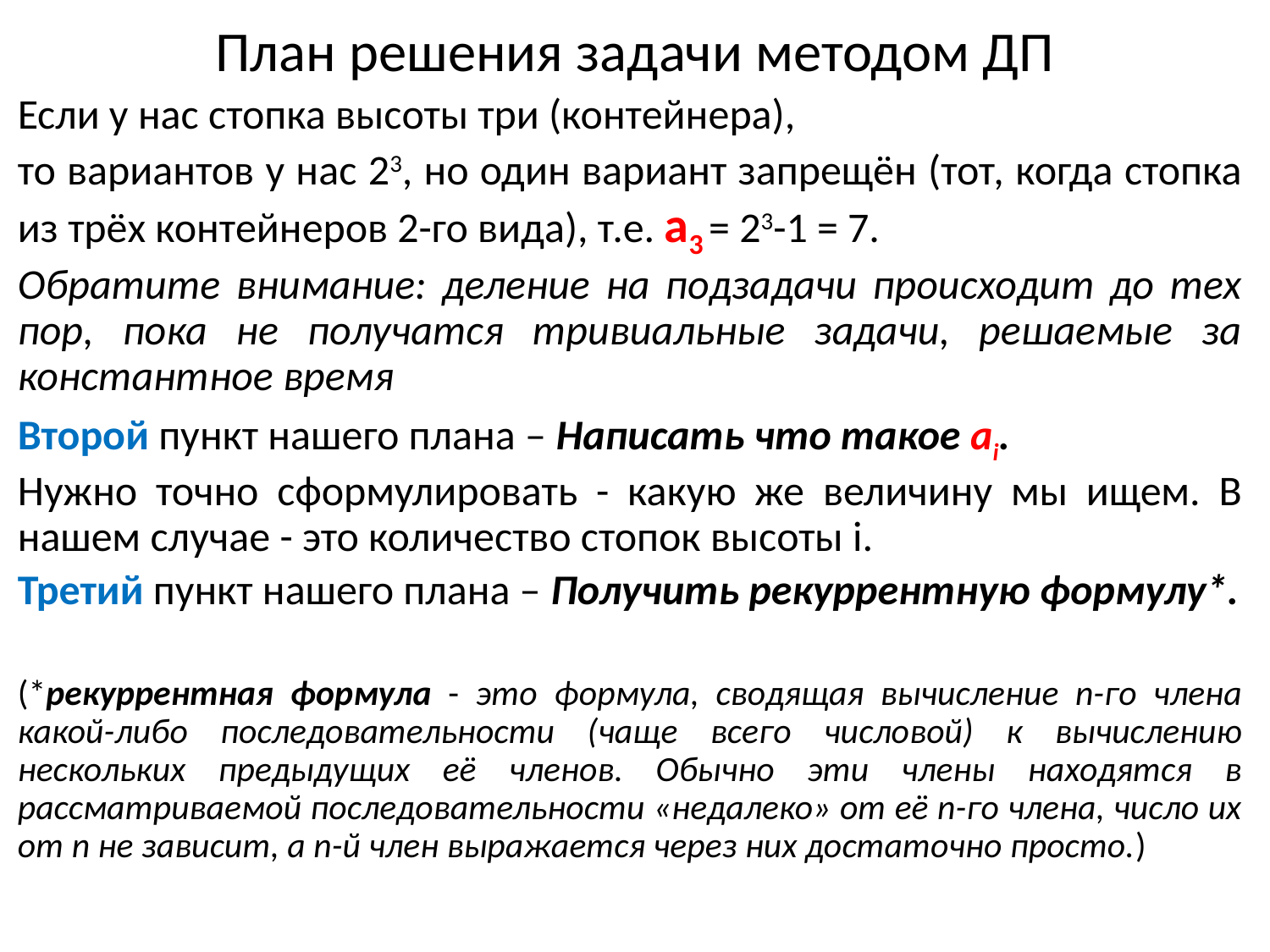

# План решения задачи методом ДП
Если у нас стопка высоты три (контейнера),
то вариантов у нас 23, но один вариант запрещён (тот, когда стопка из трёх контейнеров 2-го вида), т.е. a3 = 23-1 = 7.
Обратите внимание: деление на подзадачи происходит до тех пор, пока не получатся тривиальные задачи, решаемые за константное время
Второй пункт нашего плана – Написать что такое аi.
Нужно точно сформулировать - какую же величину мы ищем. В нашем случае - это количество стопок высоты i.
Третий пункт нашего плана – Получить рекуррентную формулу*.

(*рекуррентная формула - это формула, сводящая вычисление n-го члена какой-либо последовательности (чаще всего числовой) к вычислению нескольких предыдущих её членов. Обычно эти члены находятся в рассматриваемой последовательности «недалеко» от её n-го члена, число их от n не зависит, а n-й член выражается через них достаточно просто.)